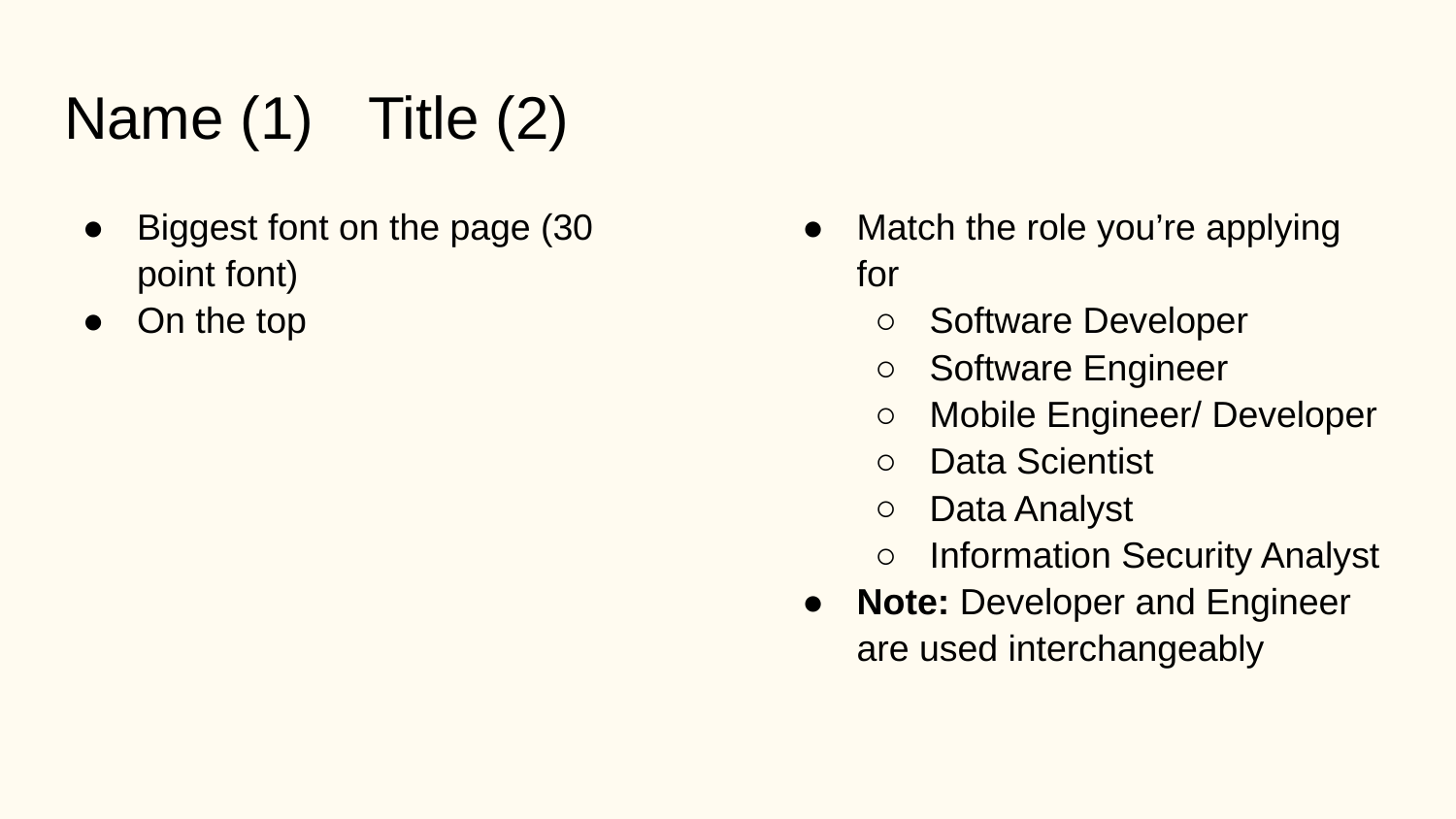

# Name (1)							 Title (2)
Biggest font on the page (30 point font)
On the top
Match the role you’re applying for
Software Developer
Software Engineer
Mobile Engineer/ Developer
Data Scientist
Data Analyst
Information Security Analyst
Note: Developer and Engineer are used interchangeably